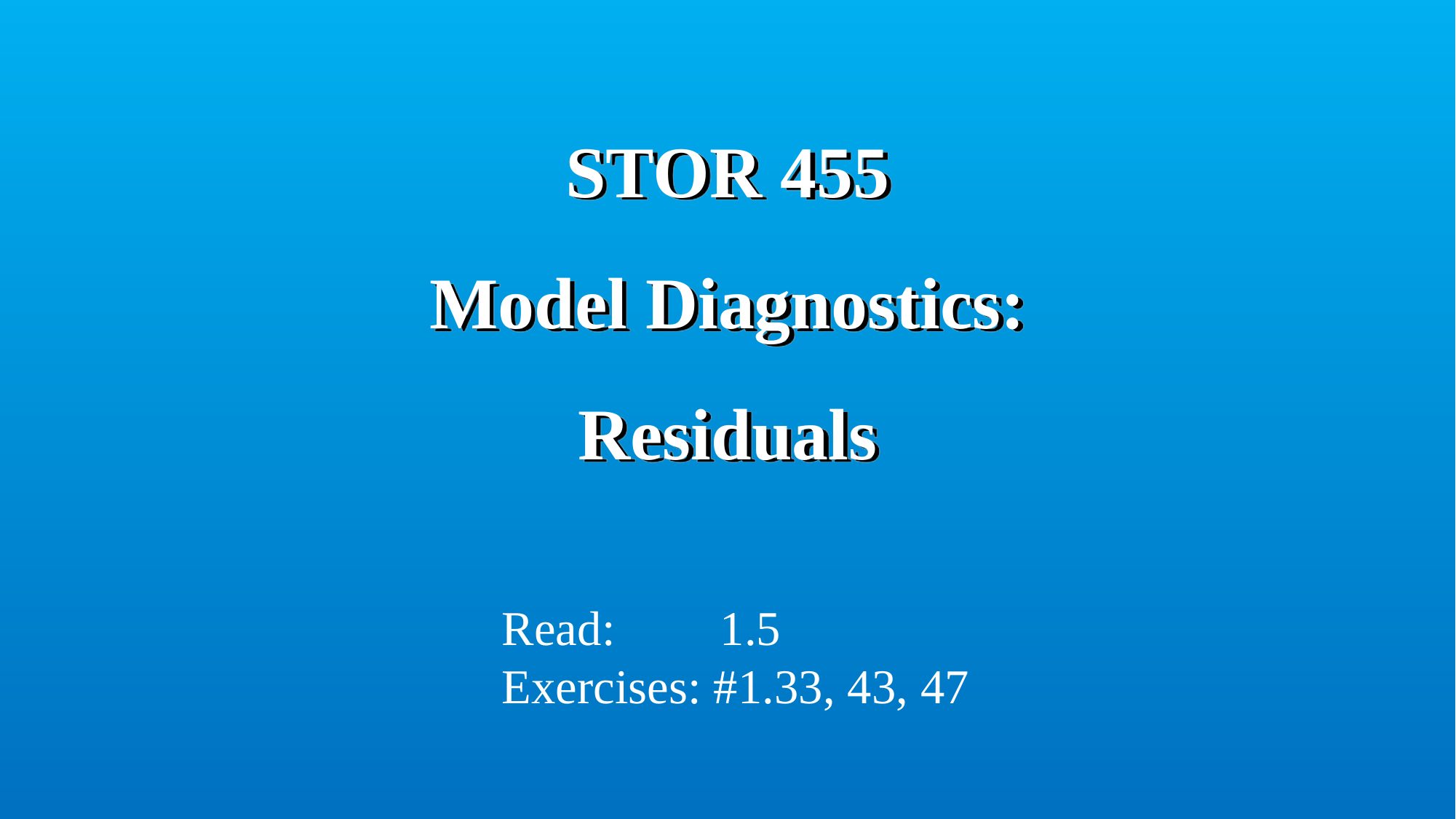

# STOR 455 Model Diagnostics: Residuals

Read: 	1.5
Exercises: #1.33, 43, 47